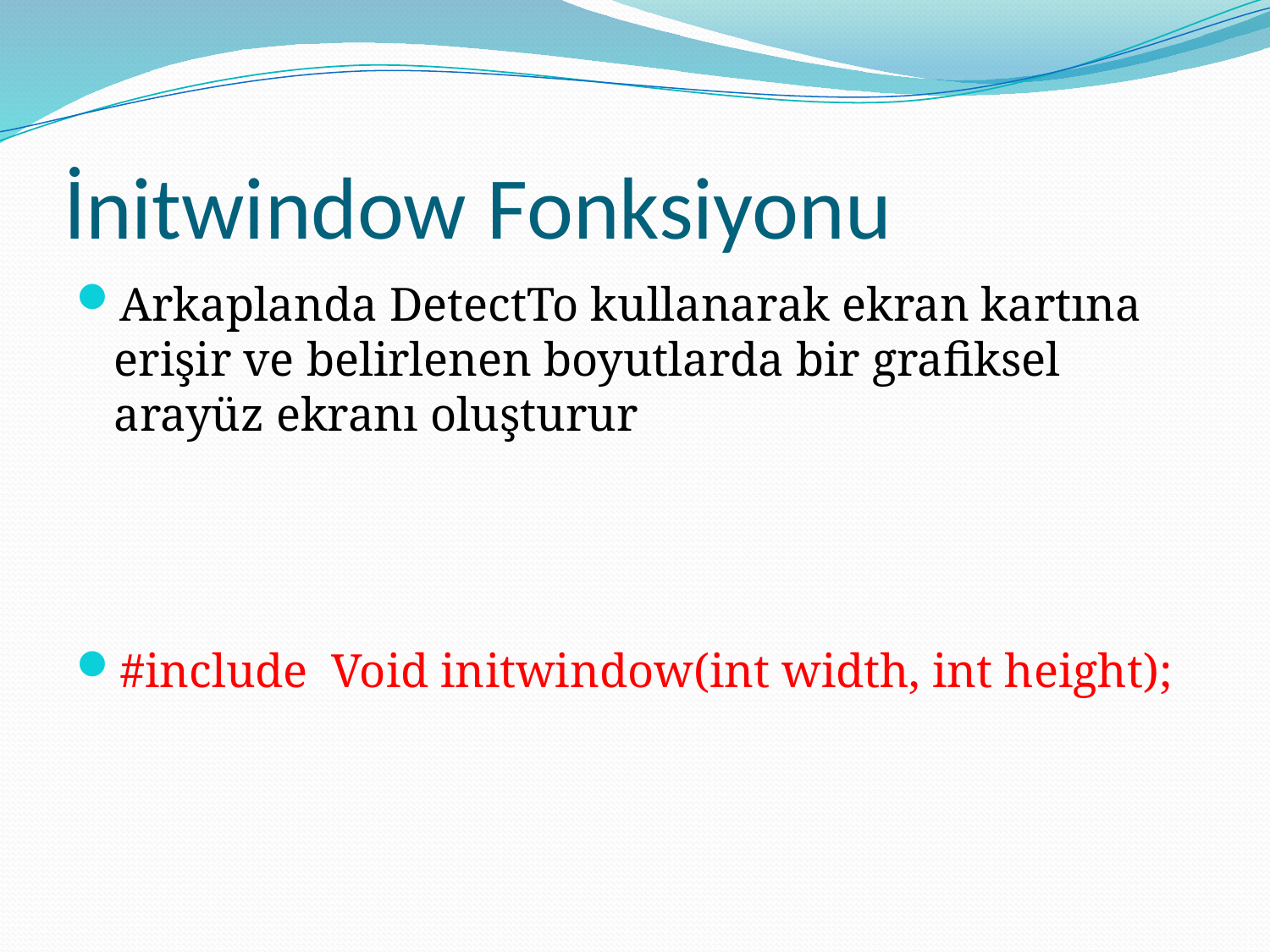

# İnitwindow Fonksiyonu
Arkaplanda DetectTo kullanarak ekran kartına erişir ve belirlenen boyutlarda bir grafiksel arayüz ekranı oluşturur

#include  Void initwindow(int width, int height);